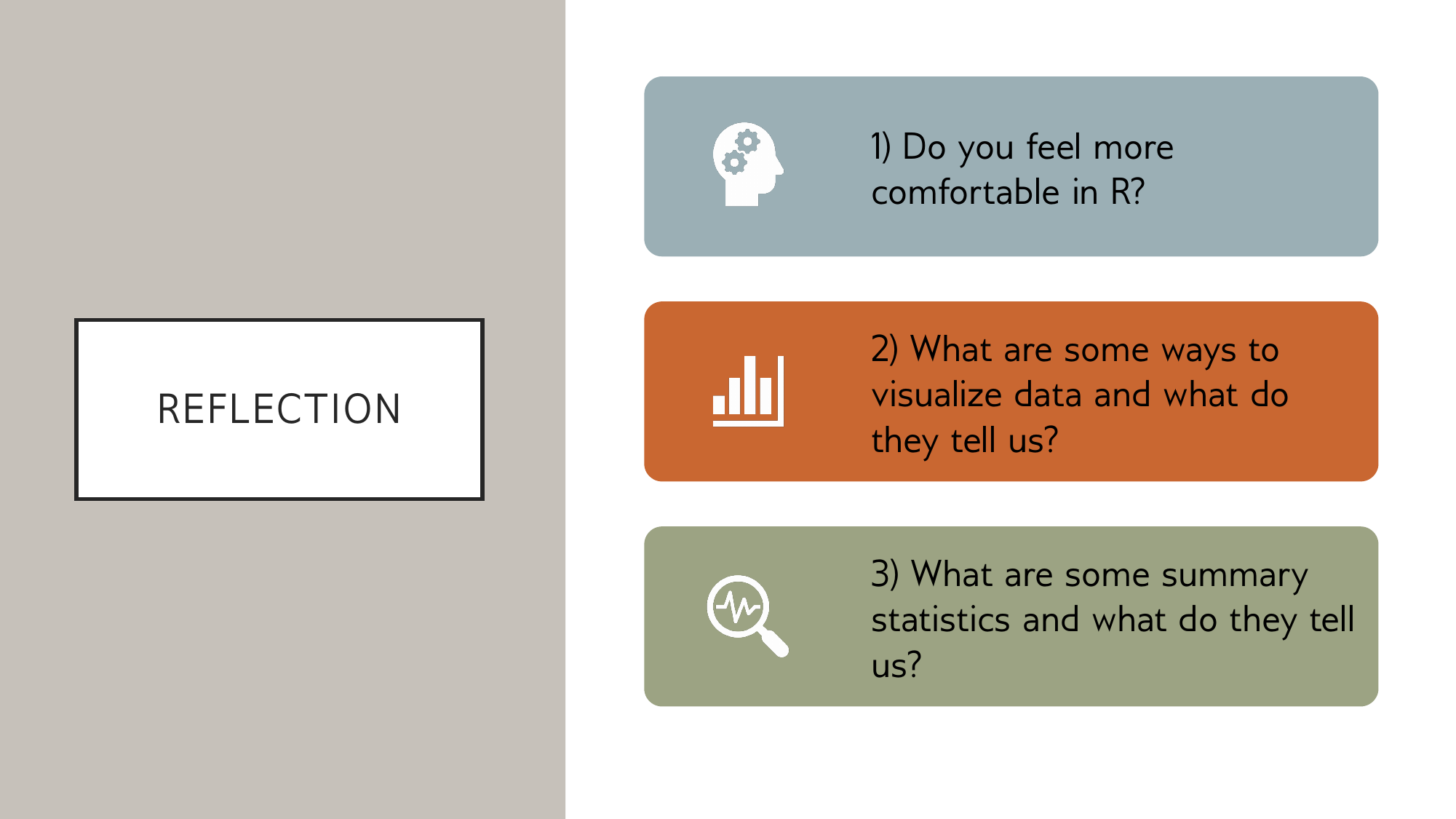

1) Do you feel more comfortable in R?
2) What are some ways to visualize data and what do they tell us?
3) What are some summary statistics and what do they tell us?
# Reflection